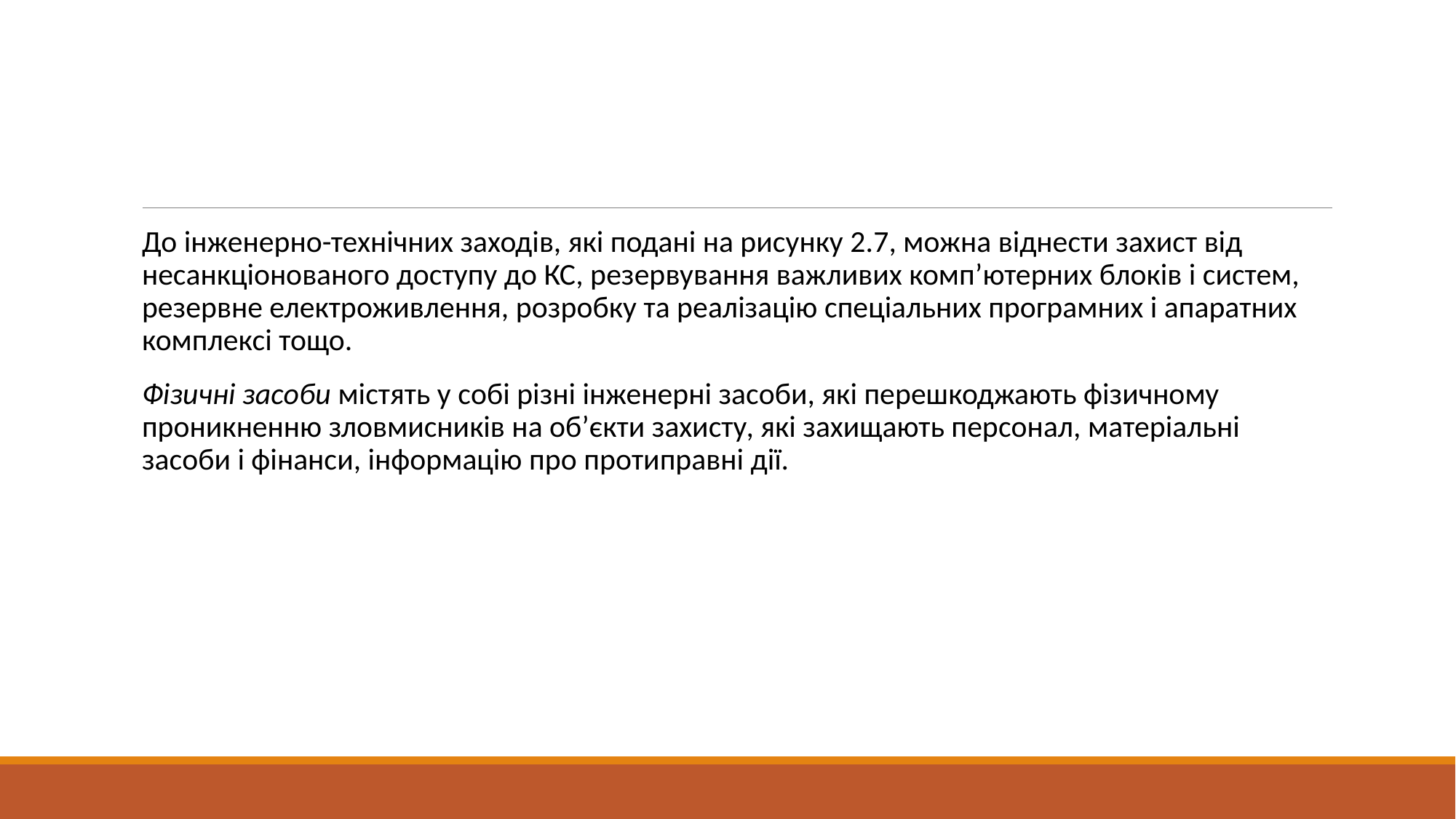

#
До інженерно-технічних заходів, які подані на рисунку 2.7, можна віднести захист від несанкціонованого доступу до КС, резервування важливих комп’ютерних блоків і систем, резервне електроживлення, розробку та реалізацію спеціальних програмних і апаратних комплексі тощо.
Фізичні засоби містять у собі різні інженерні засоби, які перешкоджають фізичному проникненню зловмисників на об’єкти захисту, які захищають персонал, матеріальні засоби і фінанси, інформацію про протиправні дії.